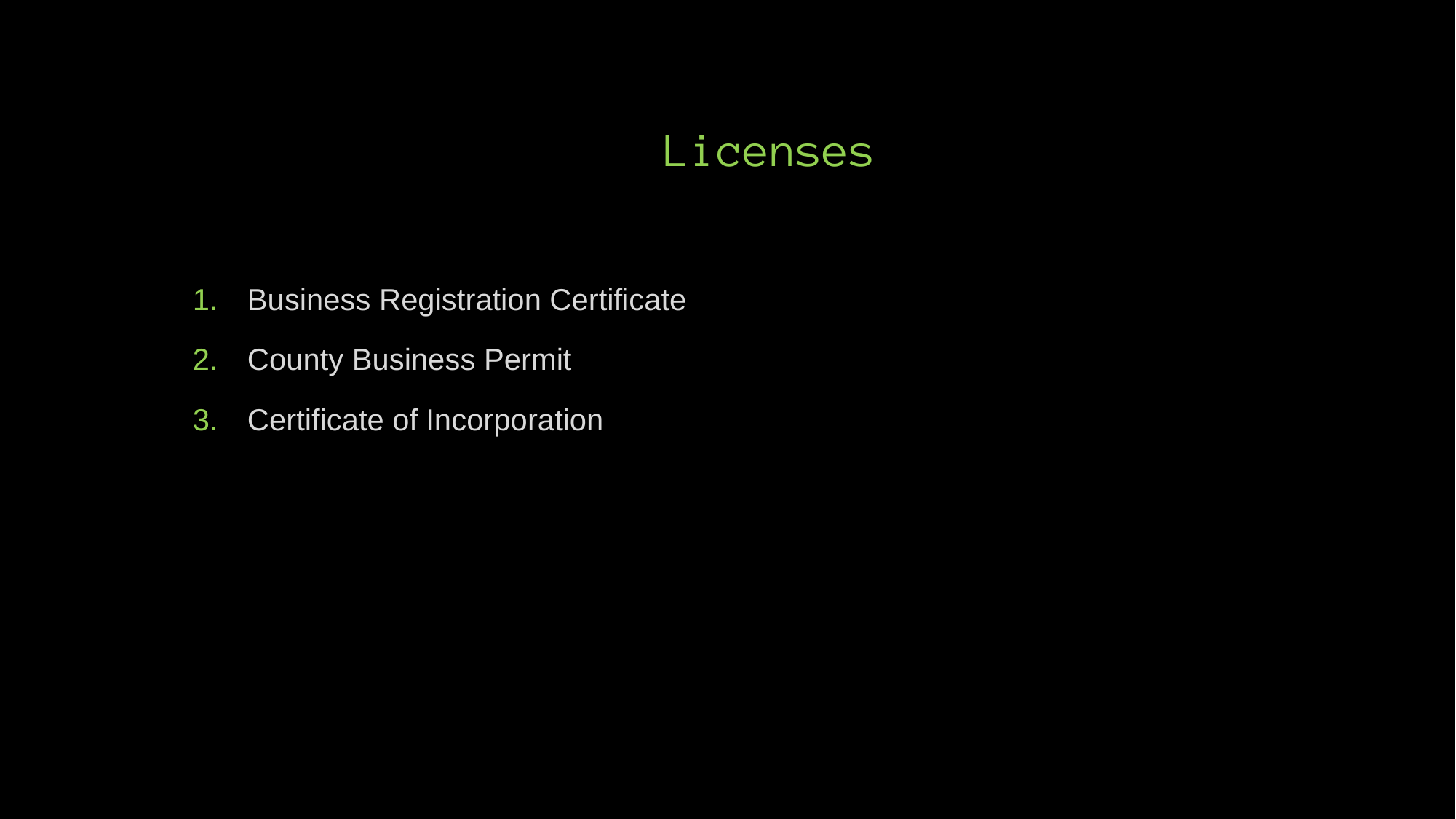

# Licenses

Business Registration Certificate
County Business Permit
Certificate of Incorporation